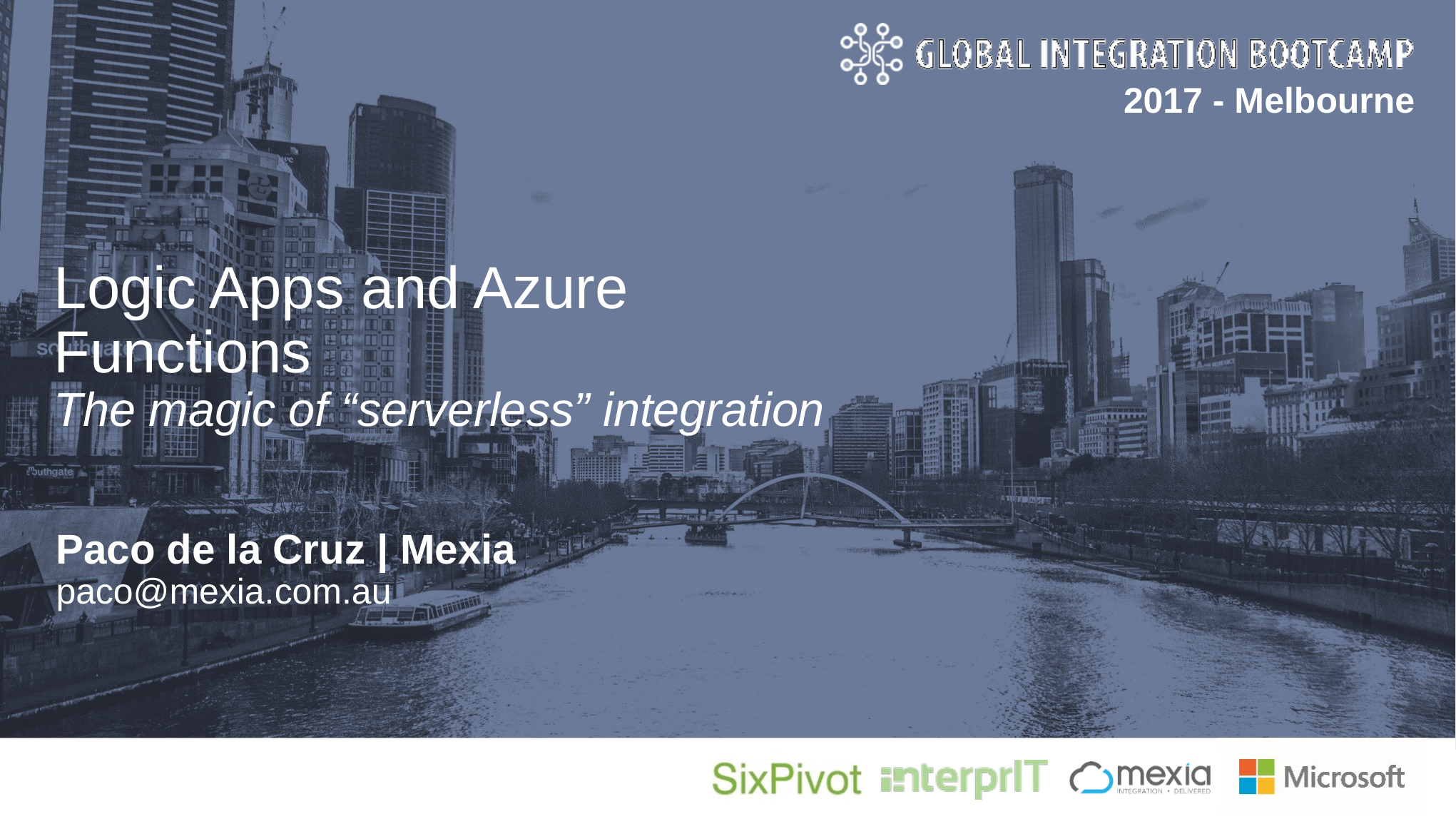

Logic Apps and Azure Functions
The magic of “serverless” integration
Paco de la Cruz | Mexia
paco@mexia.com.au